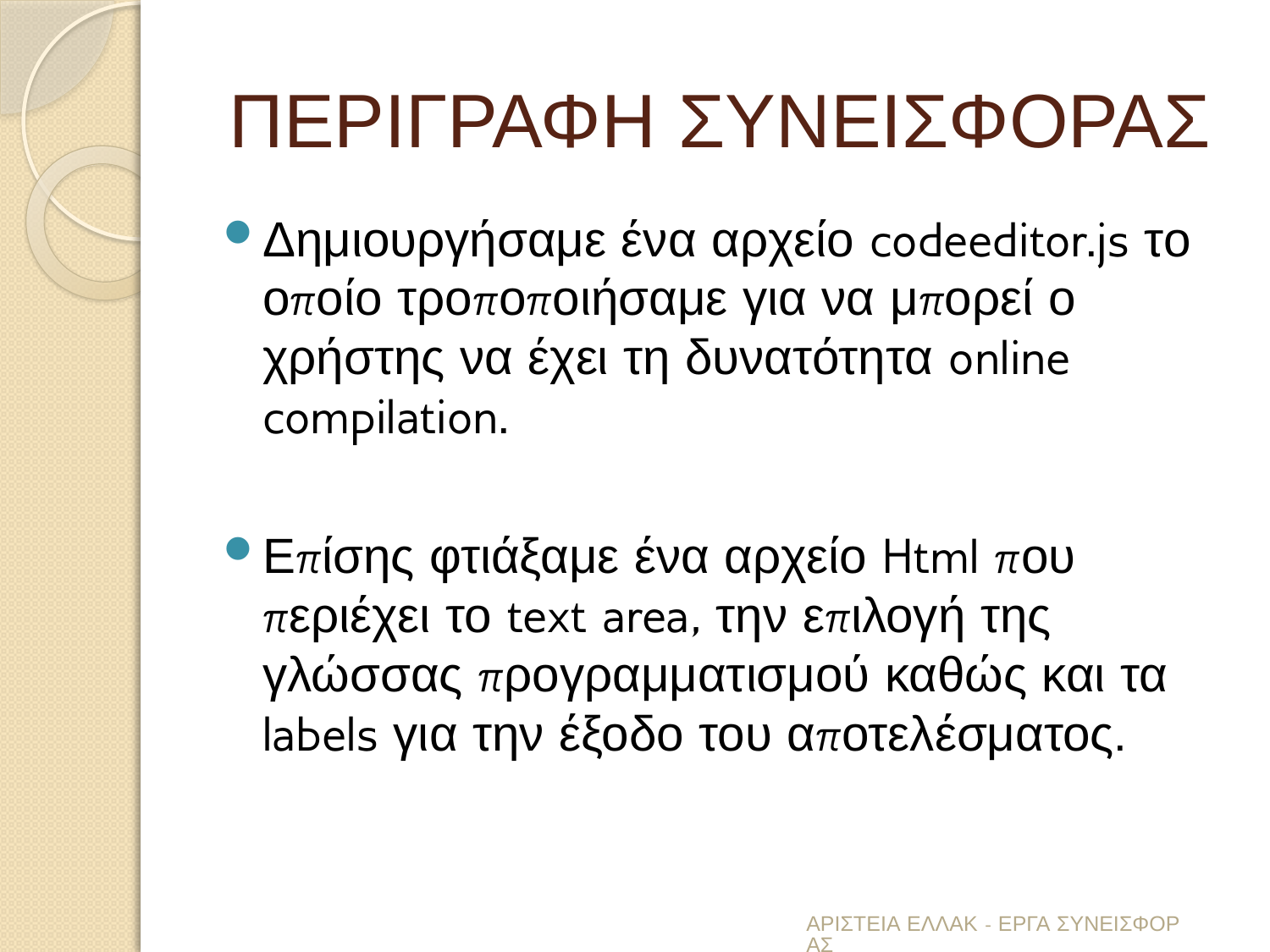

# ΠΕΡΙΓΡΑΦΗ ΣΥΝΕΙΣΦΟΡΑΣ
Δημιουργήσαμε ένα αρχείο codeeditor.js το οποίο τροποποιήσαμε για να μπορεί ο χρήστης να έχει τη δυνατότητα online compilation.

Επίσης φτιάξαμε ένα αρχείο Html που περιέχει το text area, την επιλογή της γλώσσας προγραμματισμού καθώς και τα labels για την έξοδο του αποτελέσματος.
ΑΡΙΣΤΕΙΑ ΕΛΛΑΚ - ΕΡΓΑ ΣΥΝΕΙΣΦΟΡΑΣ